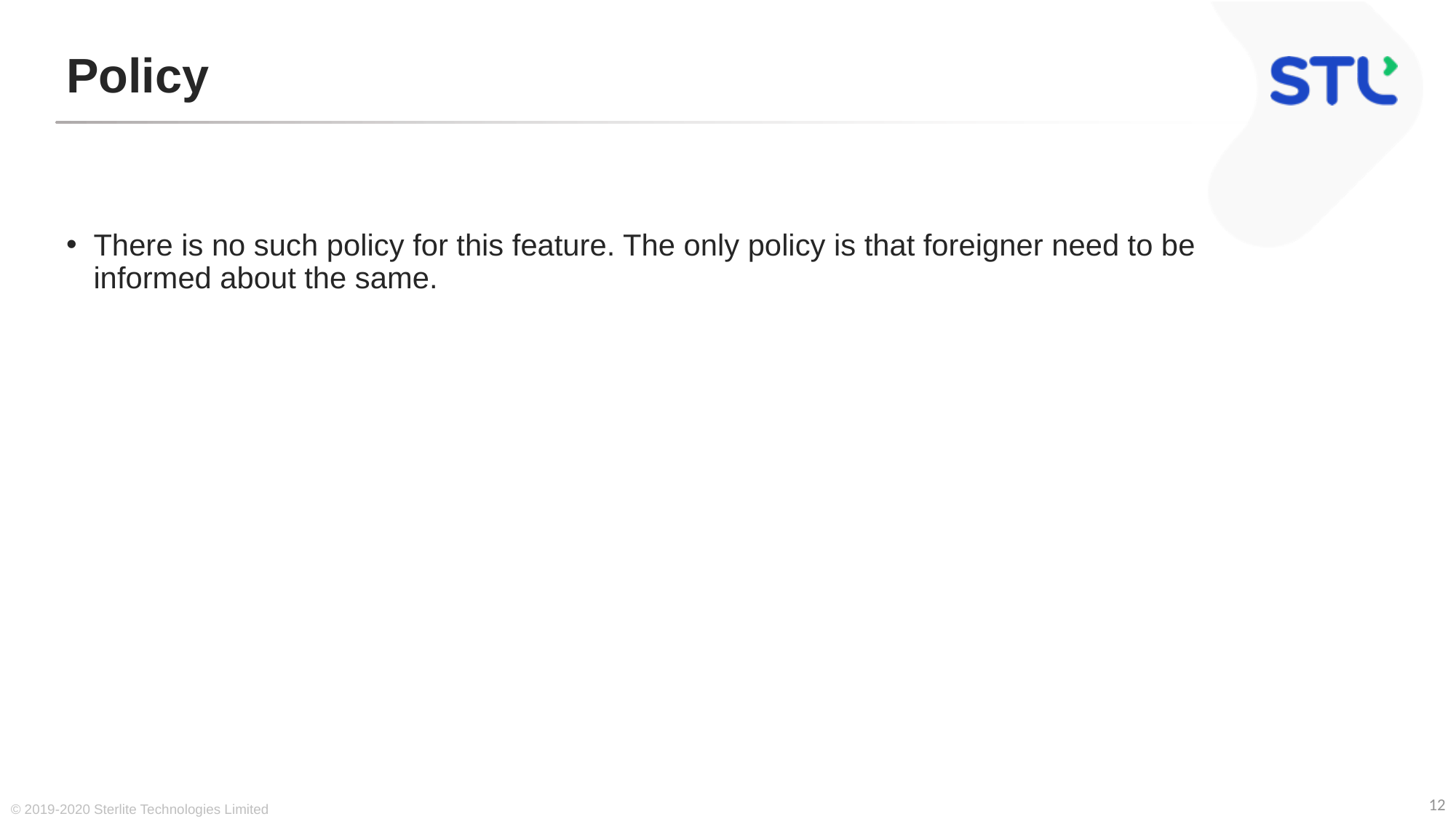

# Policy

There is no such policy for this feature. The only policy is that foreigner need to be informed about the same.

© 2019-2020 Sterlite Technologies Limited
12